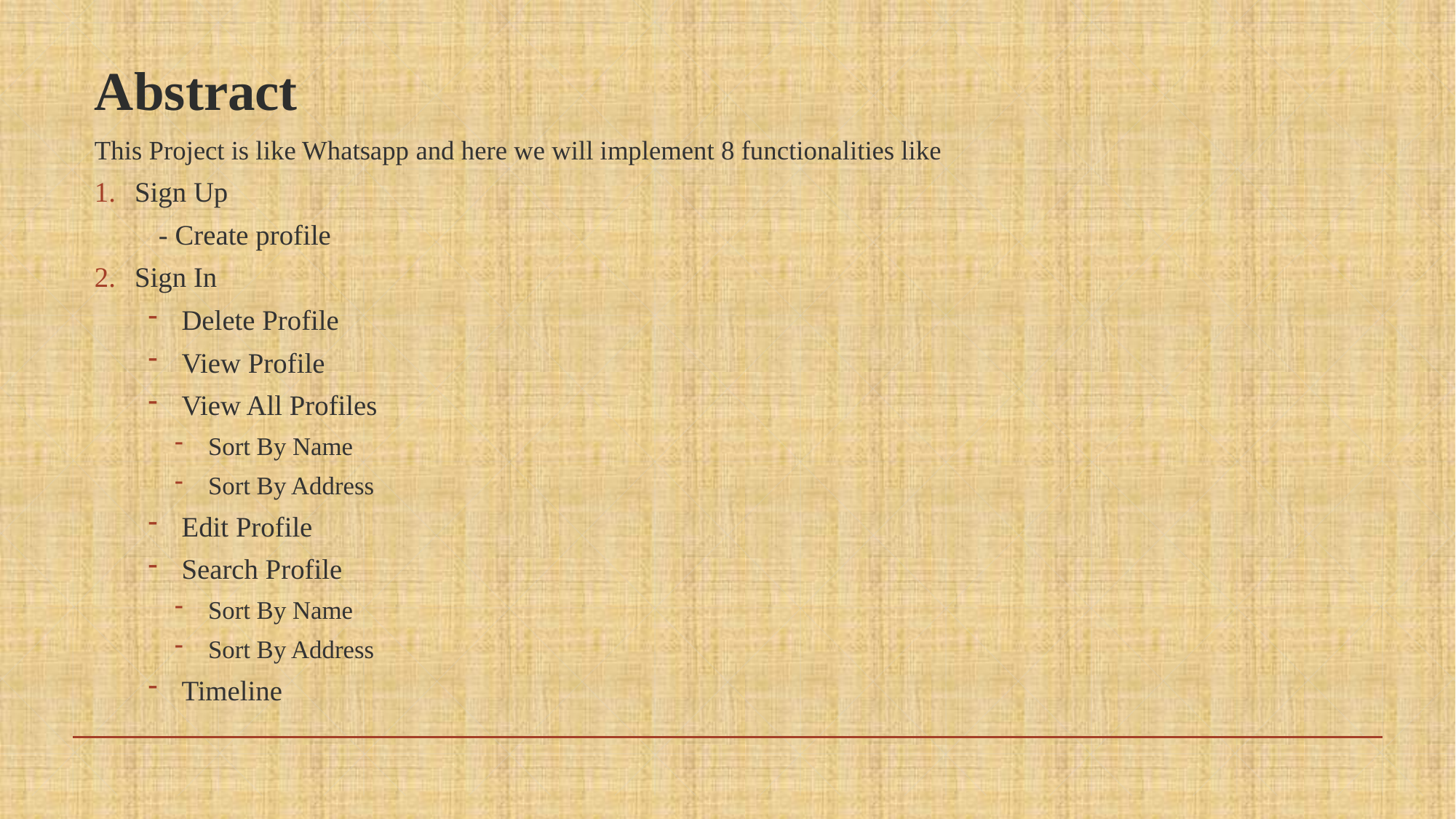

# Abstract
This Project is like Whatsapp and here we will implement 8 functionalities like
Sign Up
         - Create profile
Sign In
Delete Profile
View Profile
View All Profiles
Sort By Name
Sort By Address
Edit Profile
Search Profile
Sort By Name
Sort By Address
Timeline